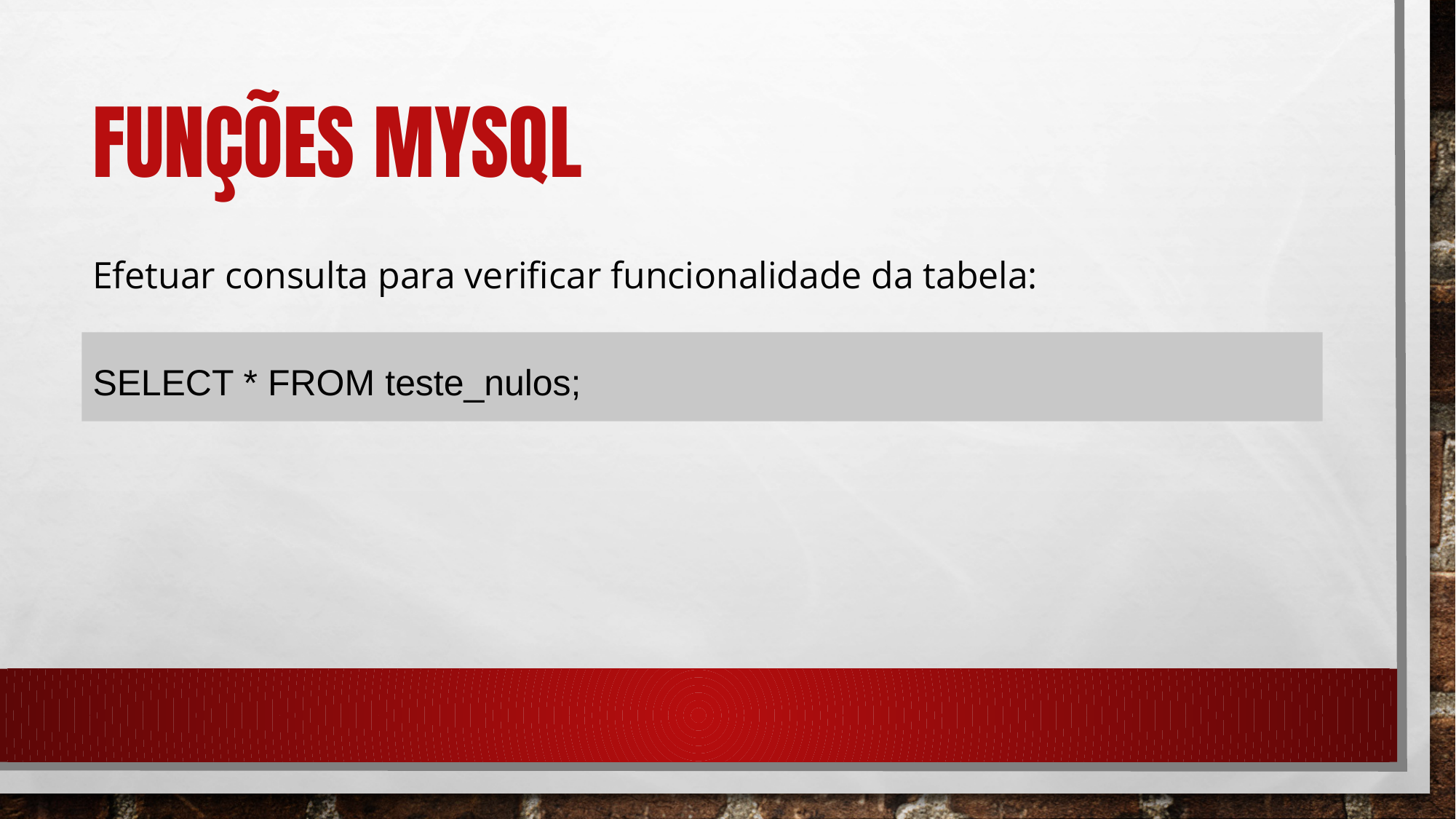

# FUNÇÕES MYSQL
Efetuar consulta para verificar funcionalidade da tabela:
SELECT * FROM teste_nulos;